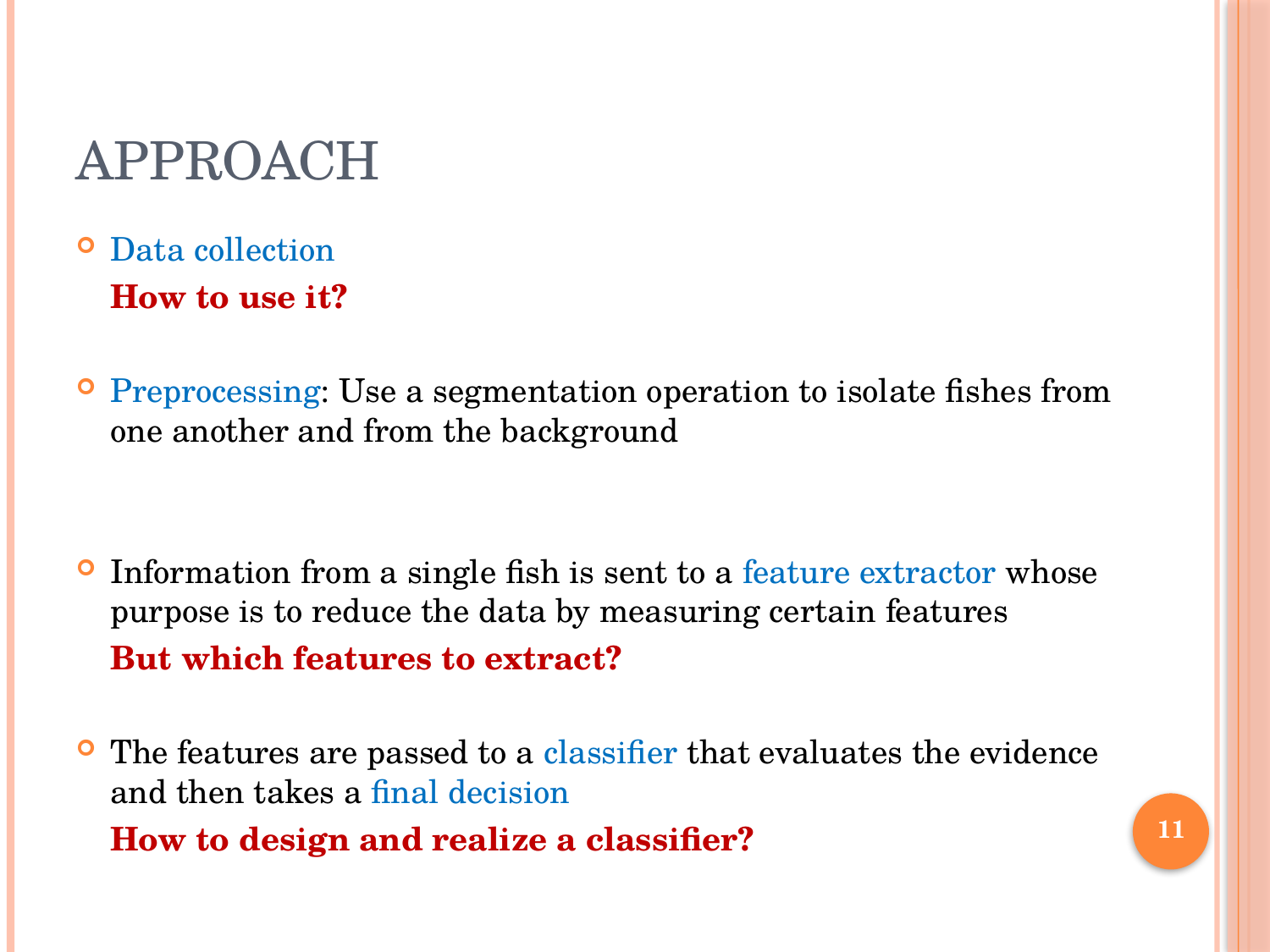

# Approach
Data collection
		How to use it?

Preprocessing: Use a segmentation operation to isolate fishes from one another and from the background

Information from a single fish is sent to a feature extractor whose purpose is to reduce the data by measuring certain features
		But which features to extract?

The features are passed to a classifier that evaluates the evidence and then takes a final decision
		How to design and realize a classifier?

11